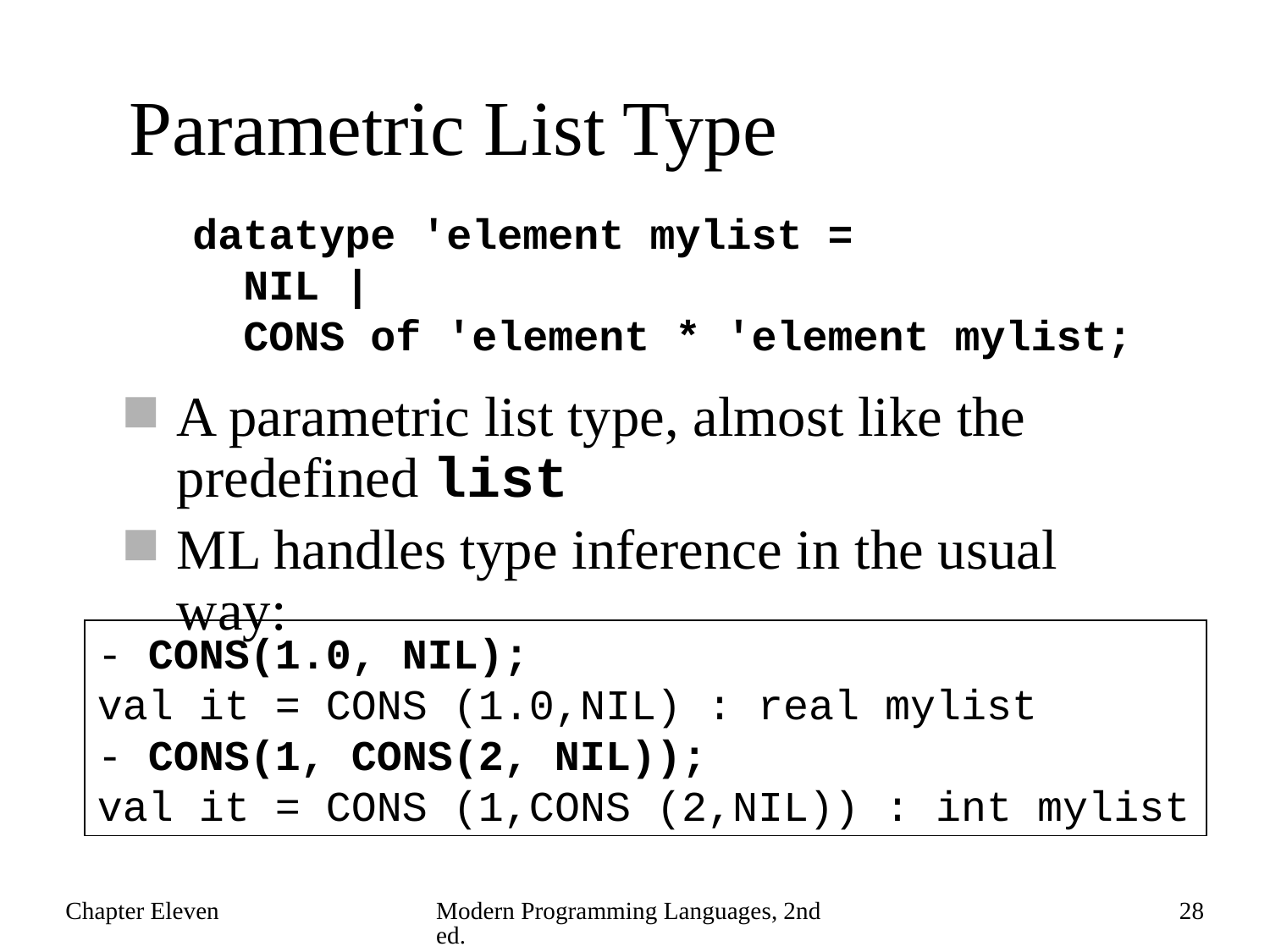

# Parametric List Type
datatype 'element mylist =
  NIL |
  CONS of 'element * 'element mylist;
A parametric list type, almost like the predefined list
ML handles type inference in the usual way:
- CONS(1.0, NIL);
val it = CONS (1.0,NIL) : real mylist
- CONS(1, CONS(2, NIL));
val it = CONS (1,CONS (2,NIL)) : int mylist
Chapter Eleven
Modern Programming Languages, 2nd ed.
28